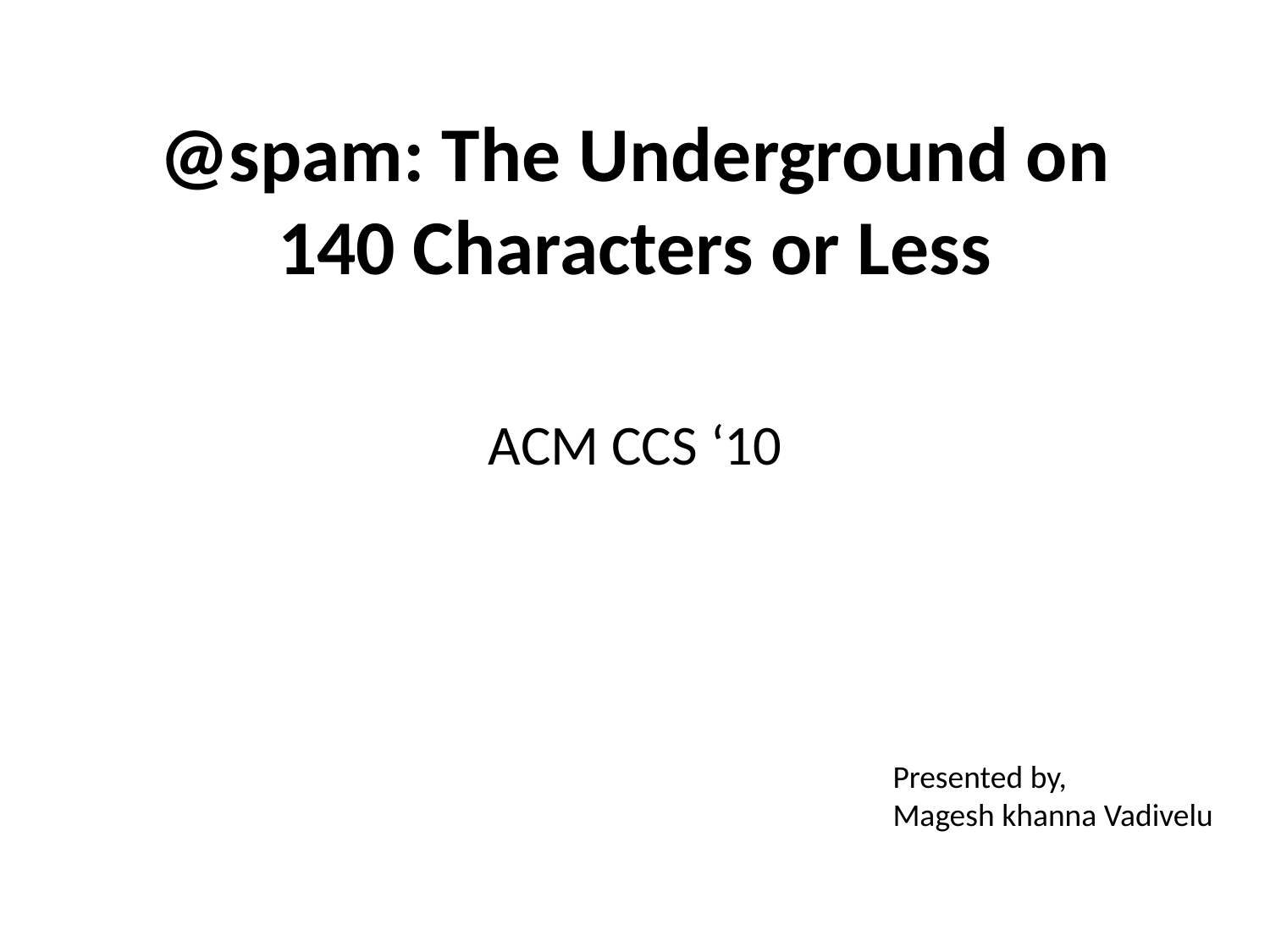

# @spam: The Underground on 140 Characters or Less
ACM CCS ‘10
Presented by,
Magesh khanna Vadivelu